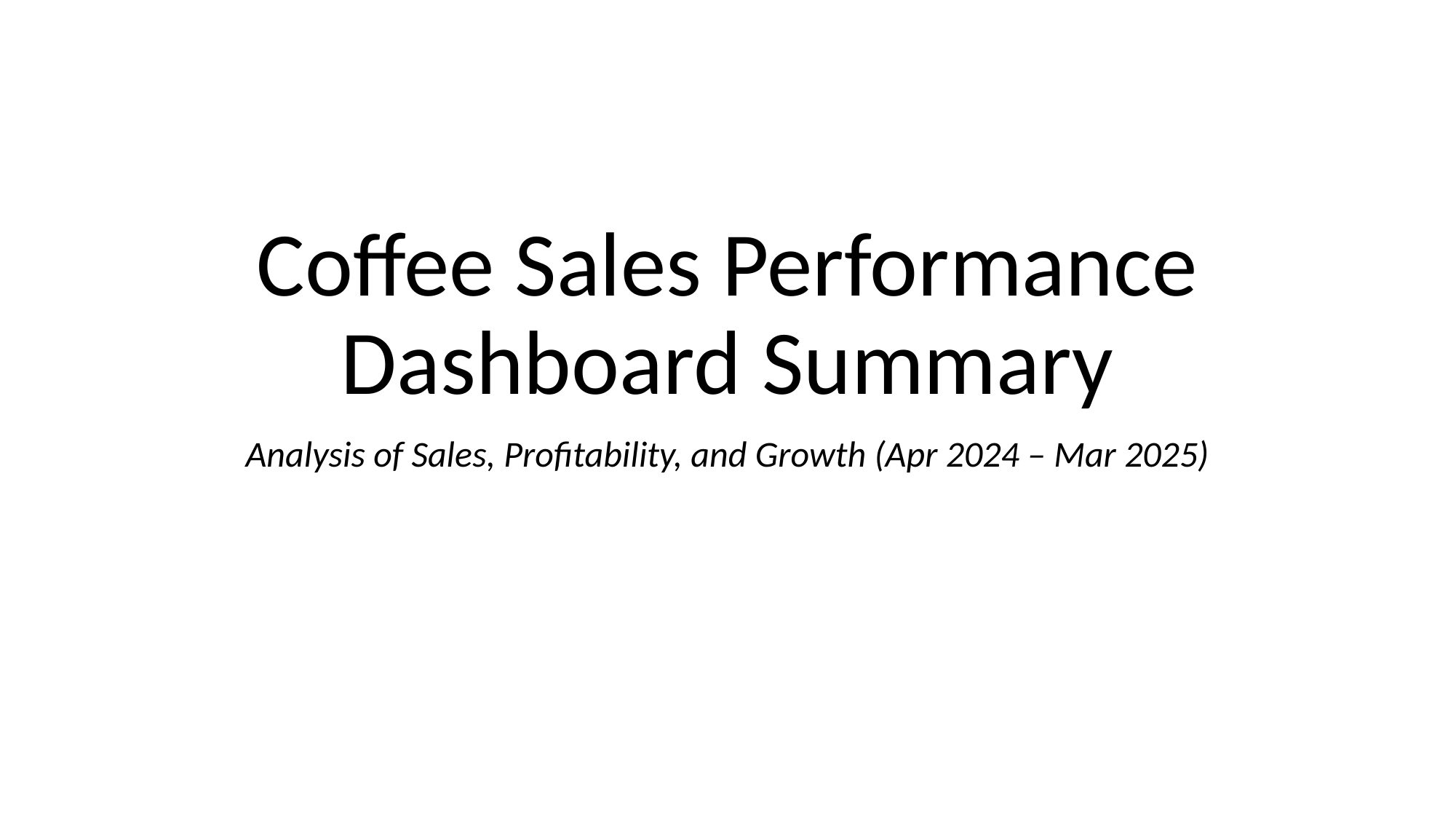

# Coffee Sales Performance Dashboard Summary
Analysis of Sales, Profitability, and Growth (Apr 2024 – Mar 2025)